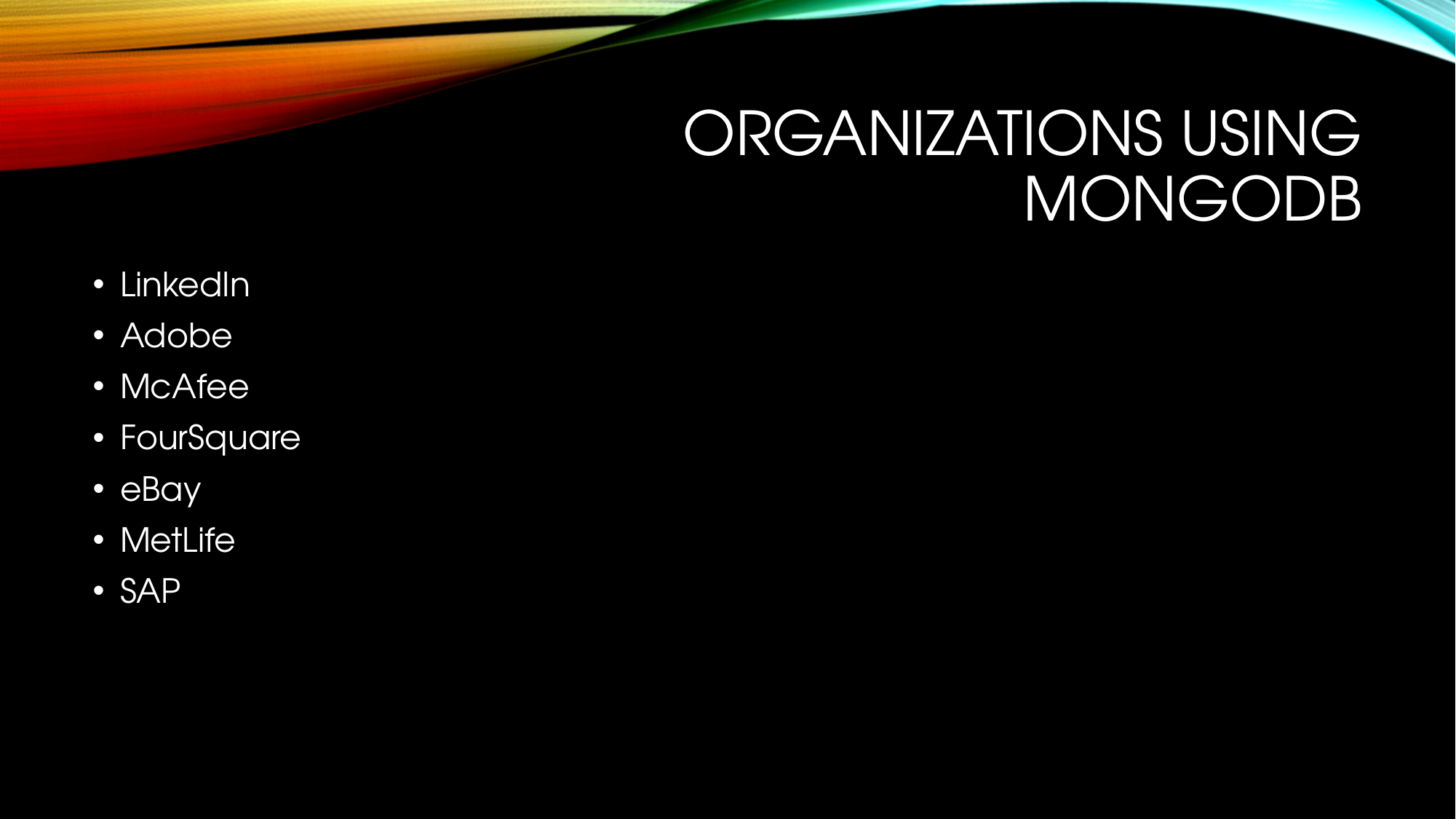

# Organizations using MongoDB
LinkedIn
Adobe
McAfee
FourSquare
eBay
MetLife
SAP